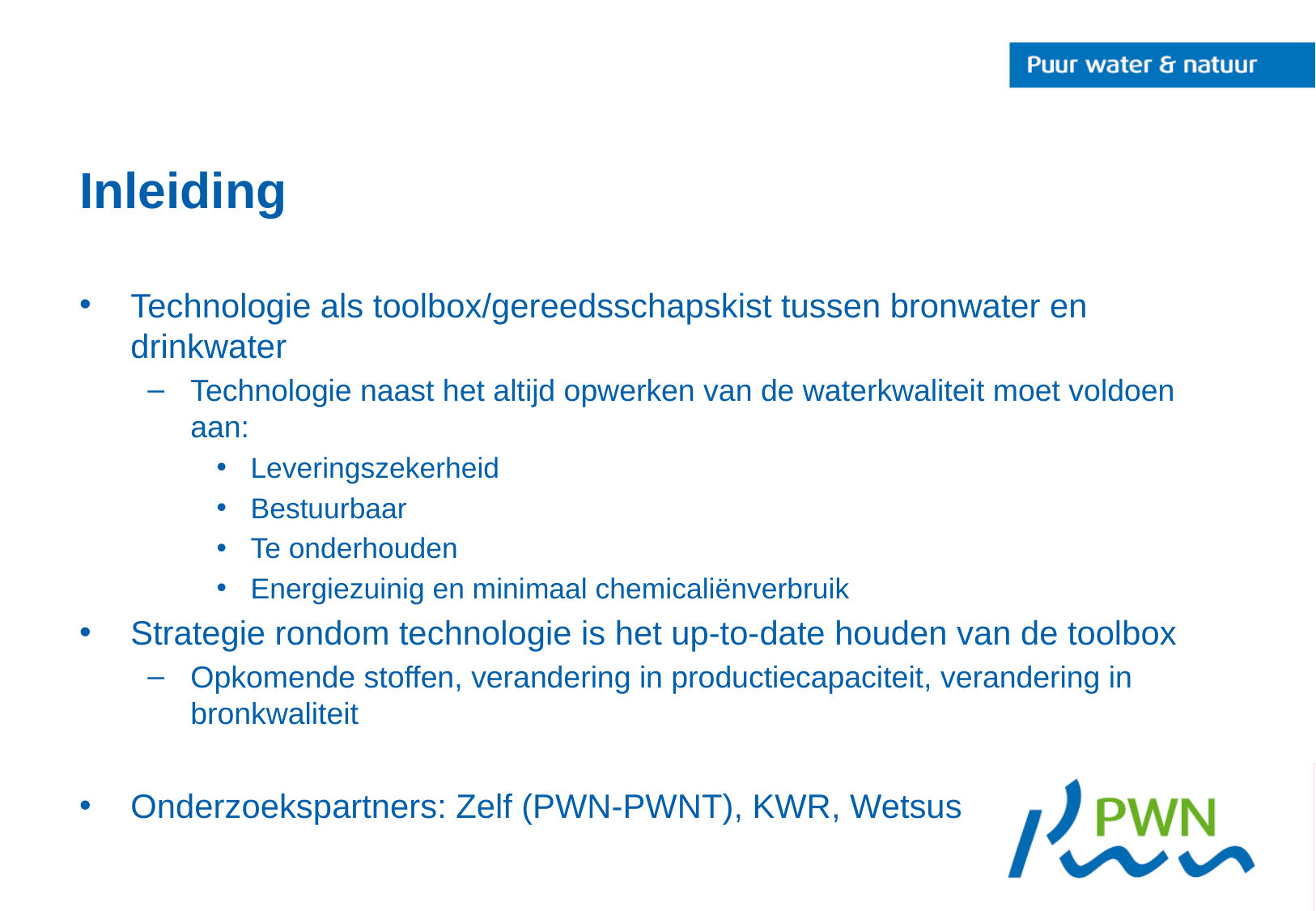

# Inleiding
Technologie als toolbox/gereedsschapskist tussen bronwater en drinkwater
Technologie naast het altijd opwerken van de waterkwaliteit moet voldoen aan:
Leveringszekerheid
Bestuurbaar
Te onderhouden
Energiezuinig en minimaal chemicaliënverbruik
Strategie rondom technologie is het up-to-date houden van de toolbox
Opkomende stoffen, verandering in productiecapaciteit, verandering in bronkwaliteit

Onderzoekspartners: Zelf (PWN-PWNT), KWR, Wetsus